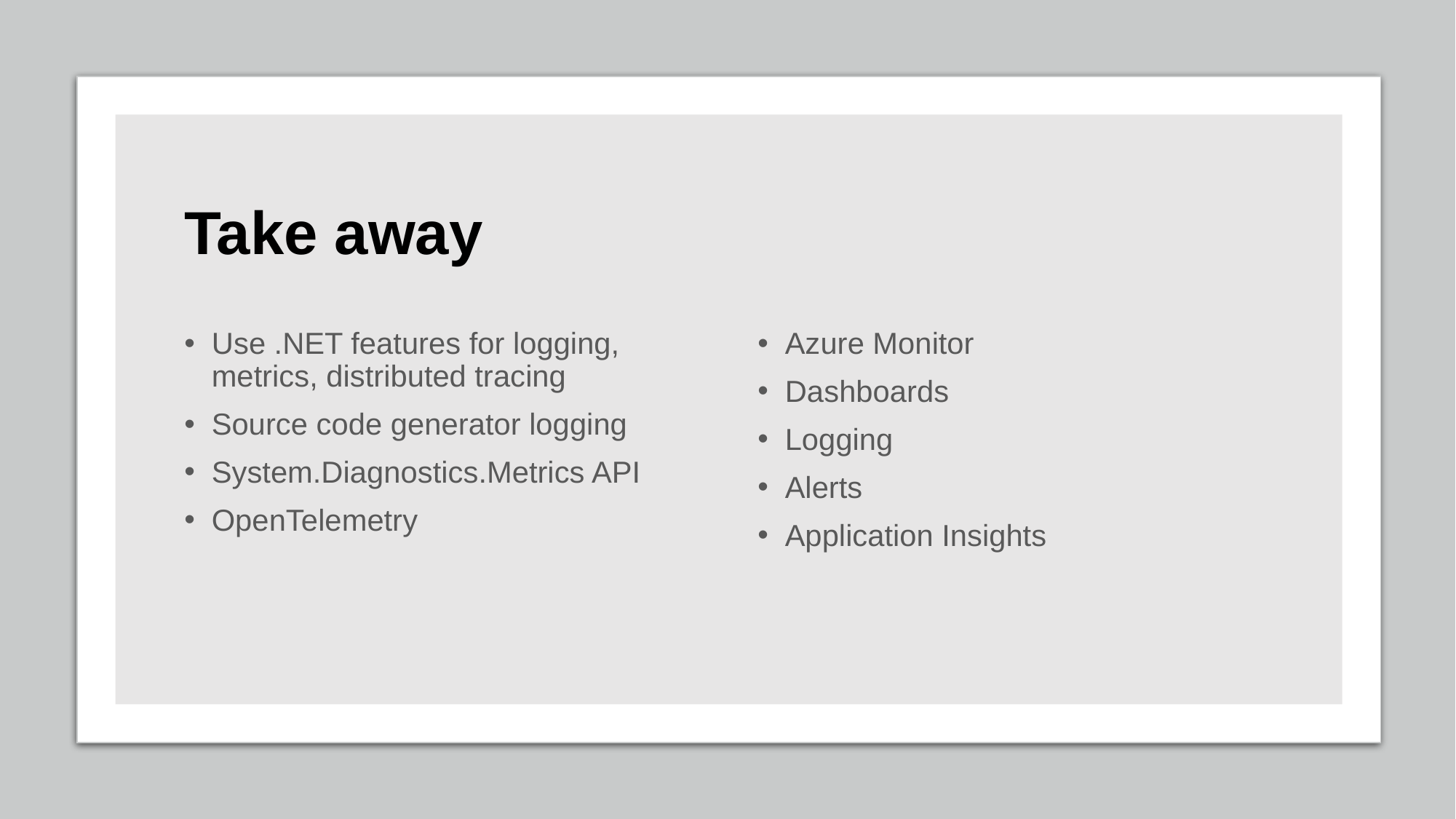

# Take away
Use .NET features for logging, metrics, distributed tracing
Source code generator logging
System.Diagnostics.Metrics API
OpenTelemetry

Azure Monitor
Dashboards
Logging
Alerts
Application Insights